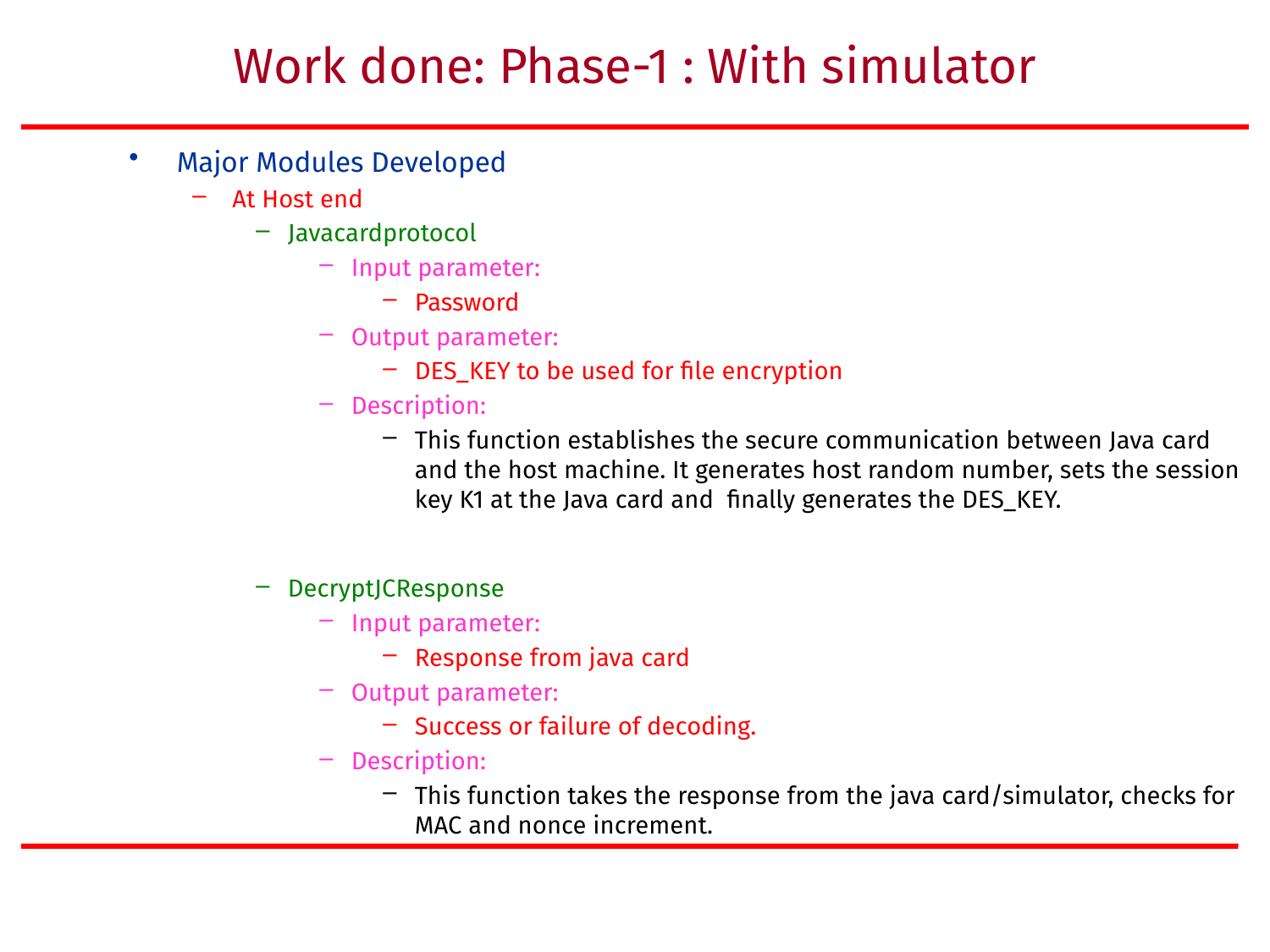

# Work done: Phase-1 : With simulator
Major Modules Developed
At Host end
Javacardprotocol
Input parameter:
Password
Output parameter:
DES_KEY to be used for file encryption
Description:
This function establishes the secure communication between Java card and the host machine. It generates host random number, sets the session key K1 at the Java card and  finally generates the DES_KEY.

DecryptJCResponse
Input parameter:
Response from java card
Output parameter:
Success or failure of decoding.
Description:
This function takes the response from the java card/simulator, checks for MAC and nonce increment.